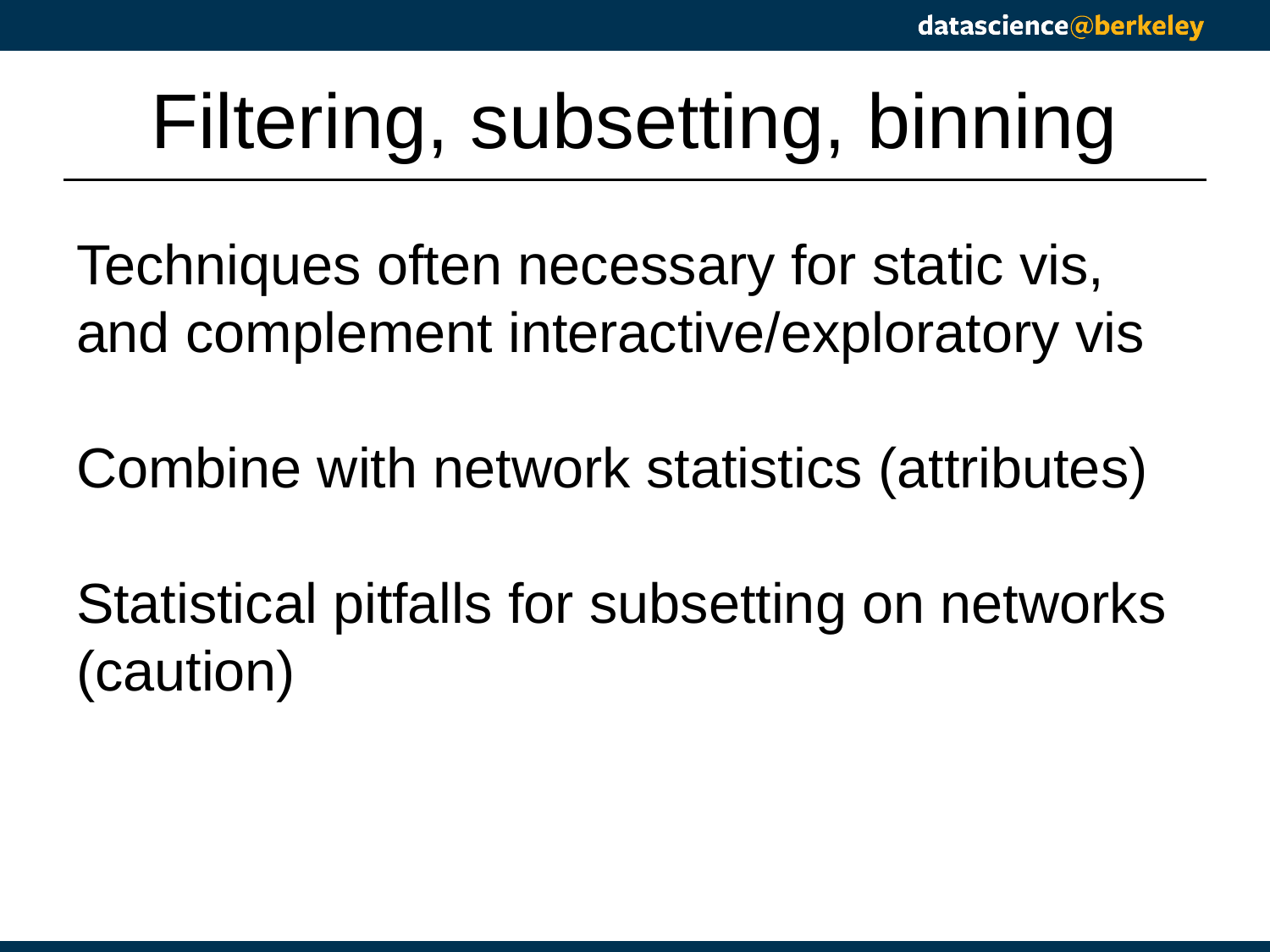

# Filtering, subsetting, binning
Techniques often necessary for static vis, and complement interactive/exploratory vis

Combine with network statistics (attributes)

Statistical pitfalls for subsetting on networks (caution)